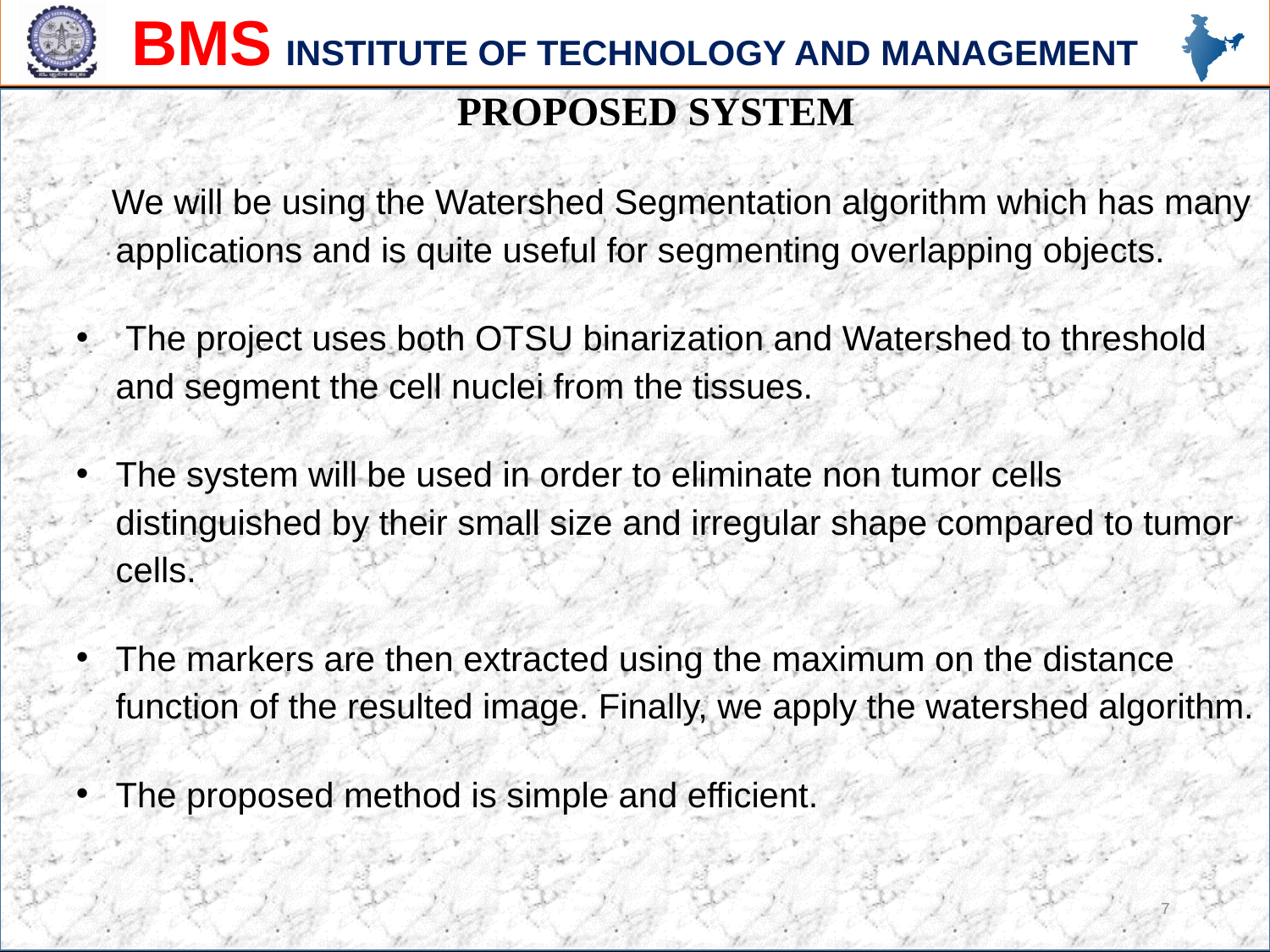

PROPOSED SYSTEM
    We will be using the Watershed Segmentation algorithm which has many applications and is quite useful for segmenting overlapping objects.
 The project uses both OTSU binarization and Watershed to threshold and segment the cell nuclei from the tissues.
The system will be used in order to eliminate non tumor cells distinguished by their small size and irregular shape compared to tumor cells.
The markers are then extracted using the maximum on the distance function of the resulted image. Finally, we apply the watershed algorithm.
The proposed method is simple and efficient.

7